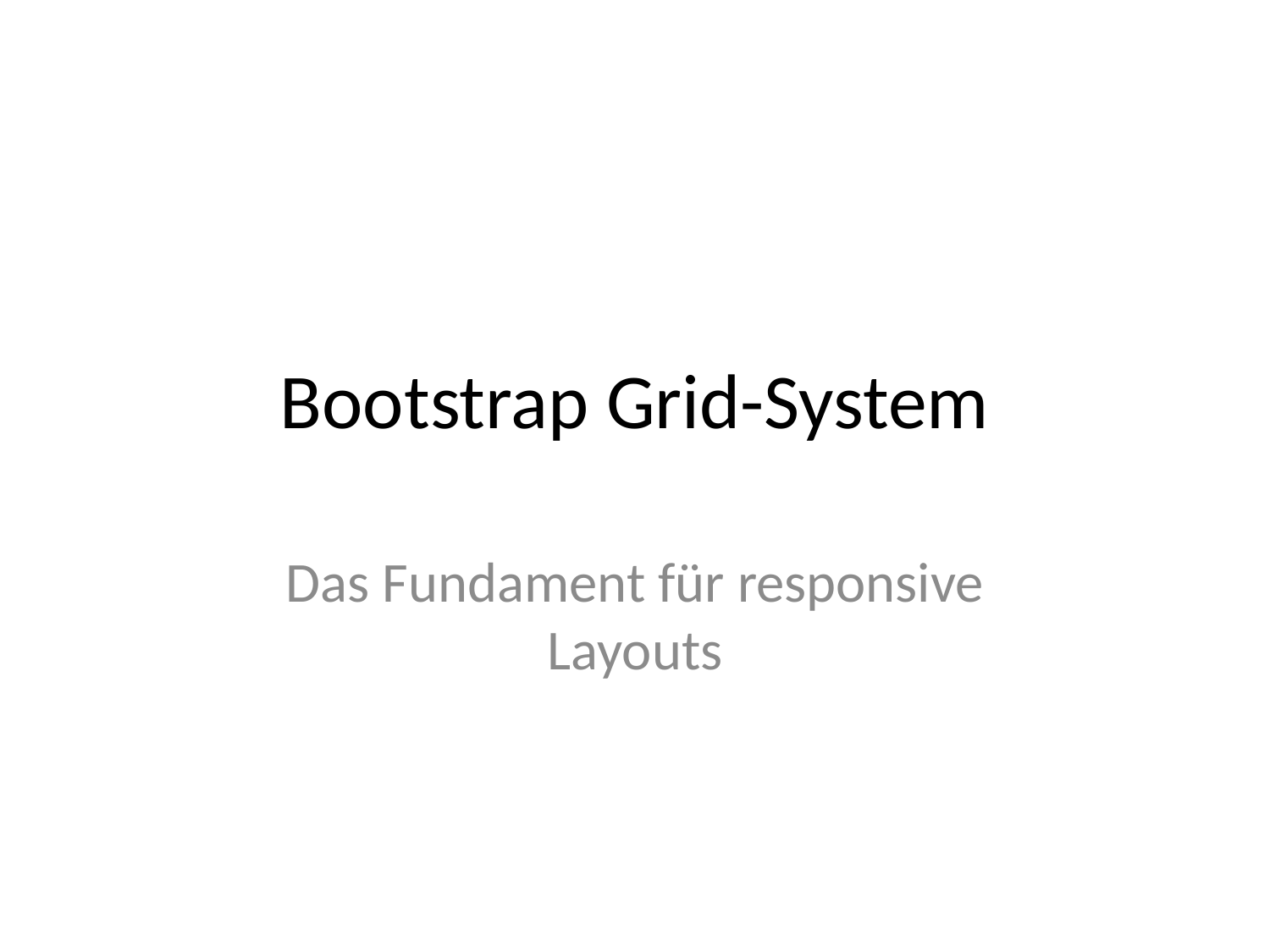

# Bootstrap Grid-System
Das Fundament für responsive Layouts